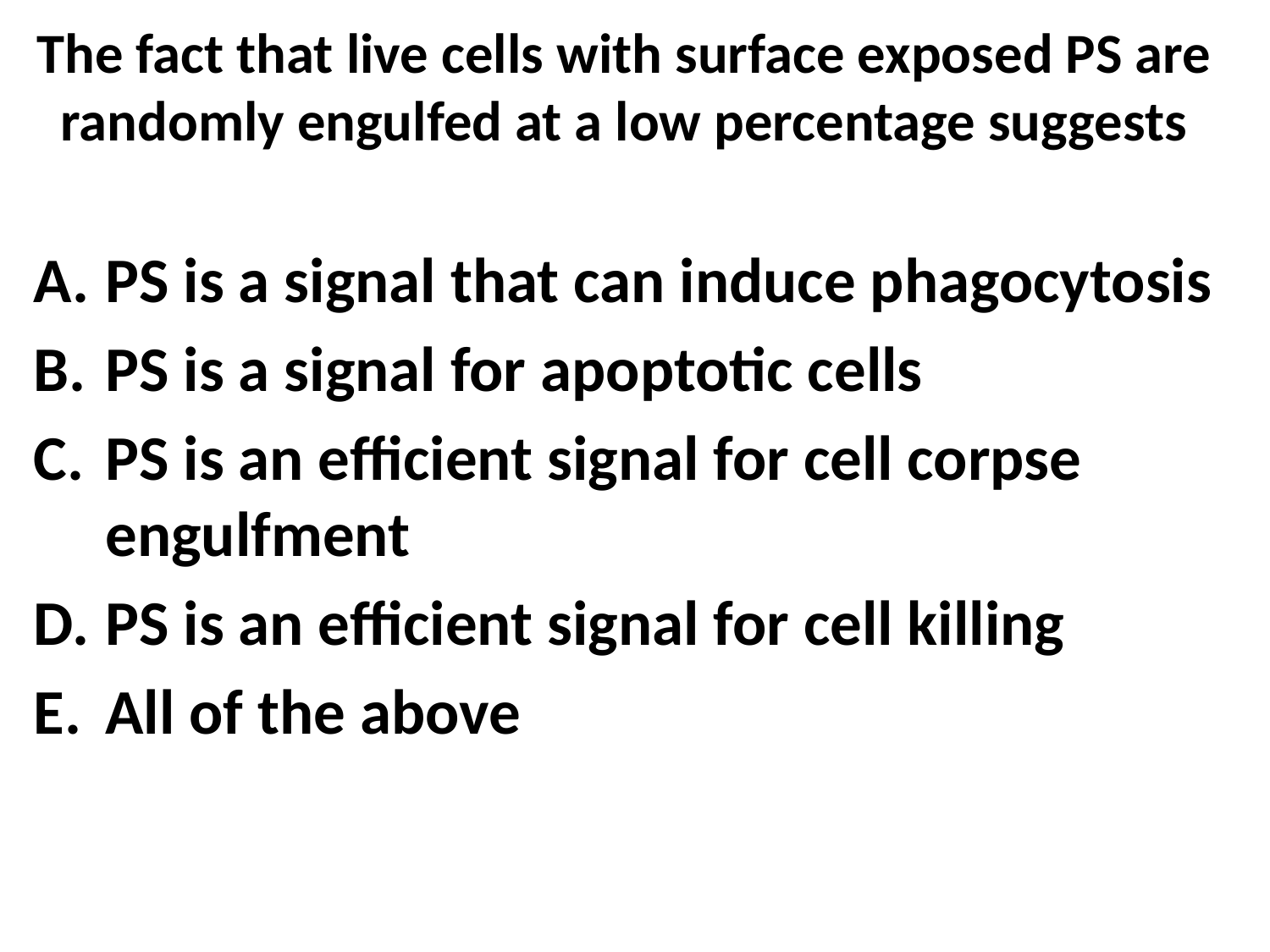

# The fact that live cells with surface exposed PS are randomly engulfed at a low percentage suggests
PS is a signal that can induce phagocytosis
PS is a signal for apoptotic cells
PS is an efficient signal for cell corpse engulfment
PS is an efficient signal for cell killing
All of the above